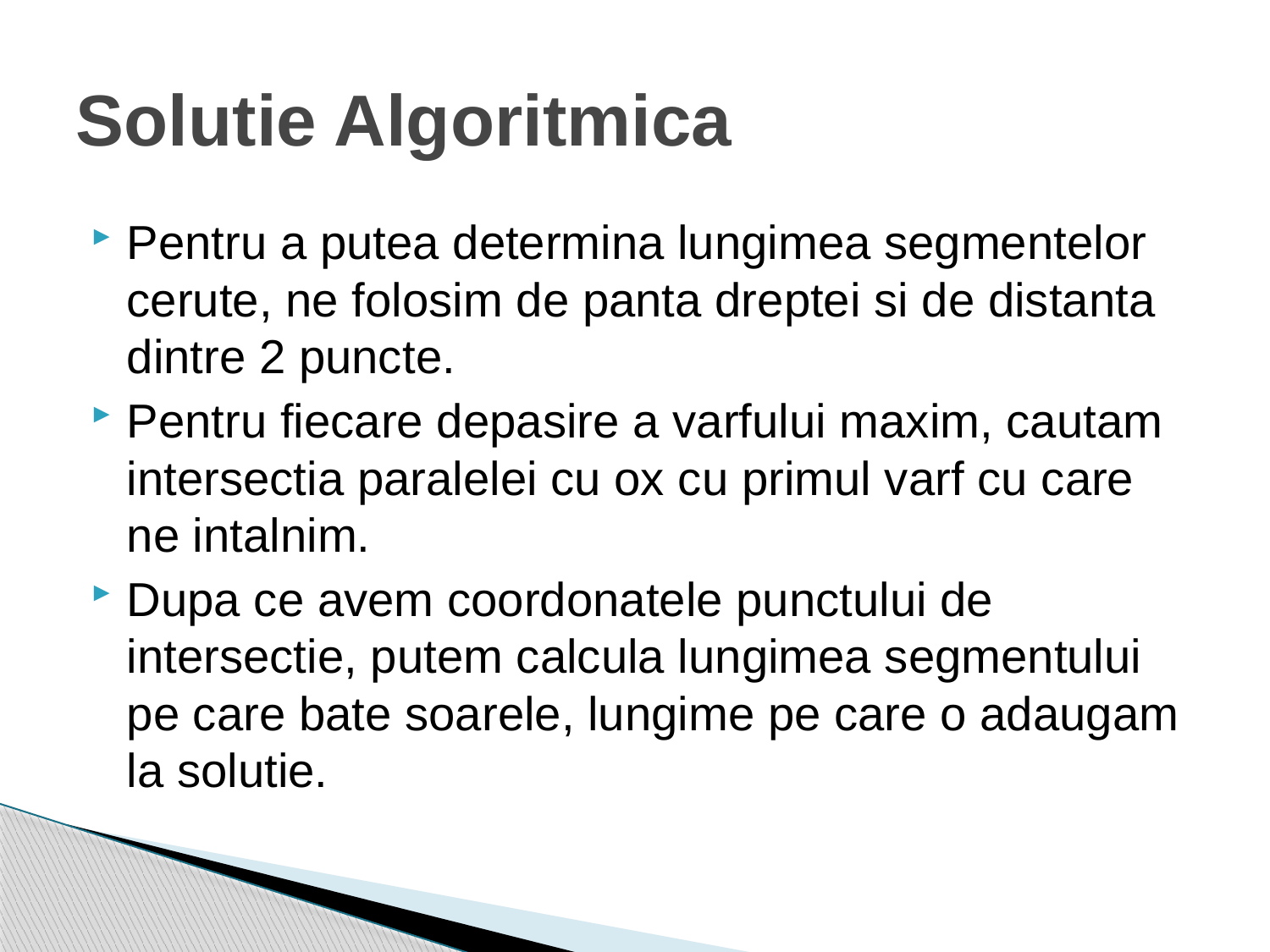

# Solutie Algoritmica
Pentru a putea determina lungimea segmentelor cerute, ne folosim de panta dreptei si de distanta dintre 2 puncte.
Pentru fiecare depasire a varfului maxim, cautam intersectia paralelei cu ox cu primul varf cu care ne intalnim.
Dupa ce avem coordonatele punctului de intersectie, putem calcula lungimea segmentului pe care bate soarele, lungime pe care o adaugam la solutie.